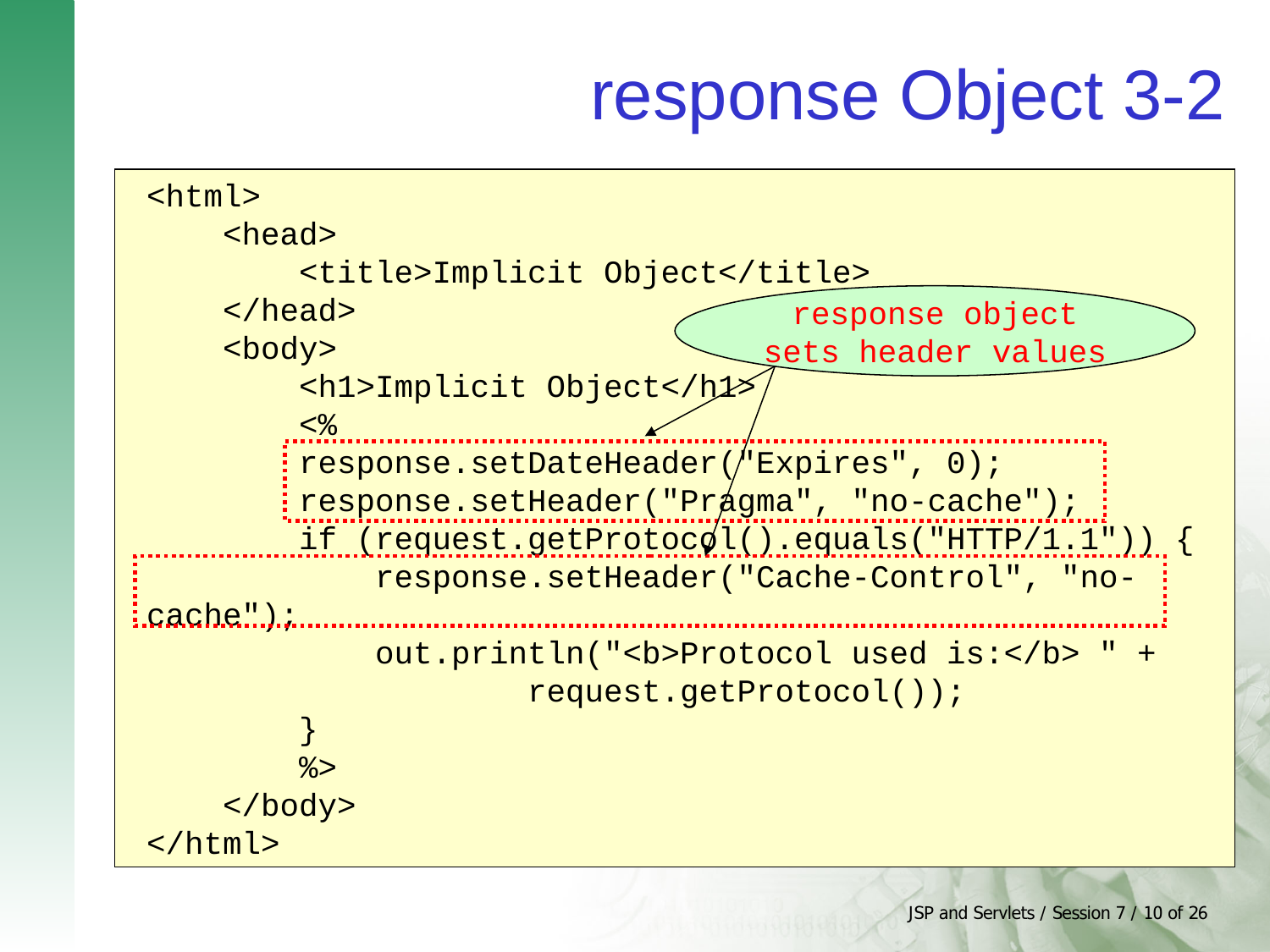

# response Object 3-2
<html>
    <head>
        <title>Implicit Object</title>
    </head>
    <body>
        <h1>Implicit Object</h1>
        <%
        response.setDateHeader("Expires", 0);
        response.setHeader("Pragma", "no-cache");
        if (request.getProtocol().equals("HTTP/1.1")) {
            response.setHeader("Cache-Control", "no-cache");
            out.println("<b>Protocol used is:</b> " +
                    request.getProtocol());
        }
        %>
    </body>
</html>
response object
sets header values

Demonstration: Example 1